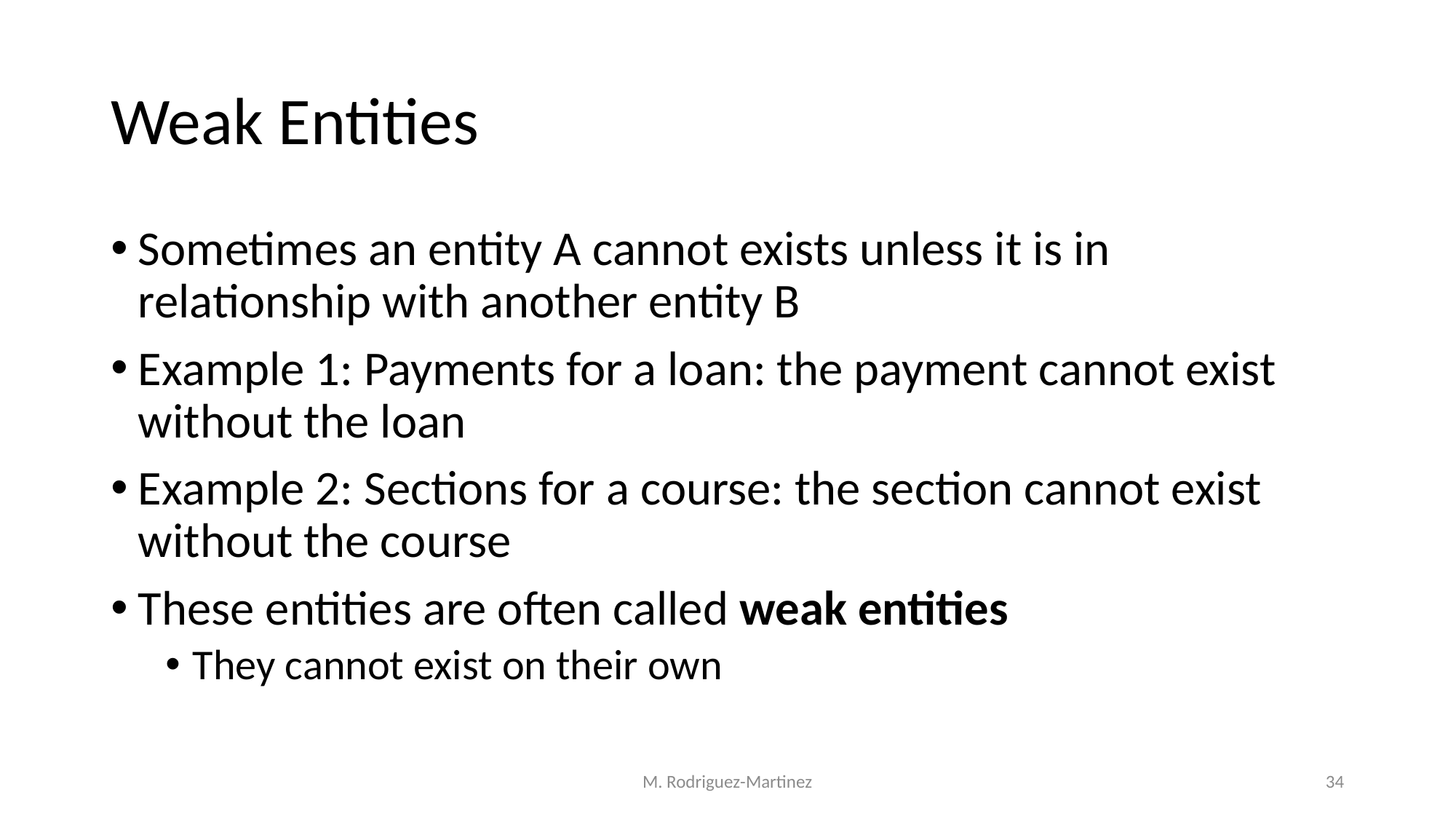

# Weak Entities
Sometimes an entity A cannot exists unless it is in relationship with another entity B
Example 1: Payments for a loan: the payment cannot exist without the loan
Example 2: Sections for a course: the section cannot exist without the course
These entities are often called weak entities
They cannot exist on their own
M. Rodriguez-Martinez
34